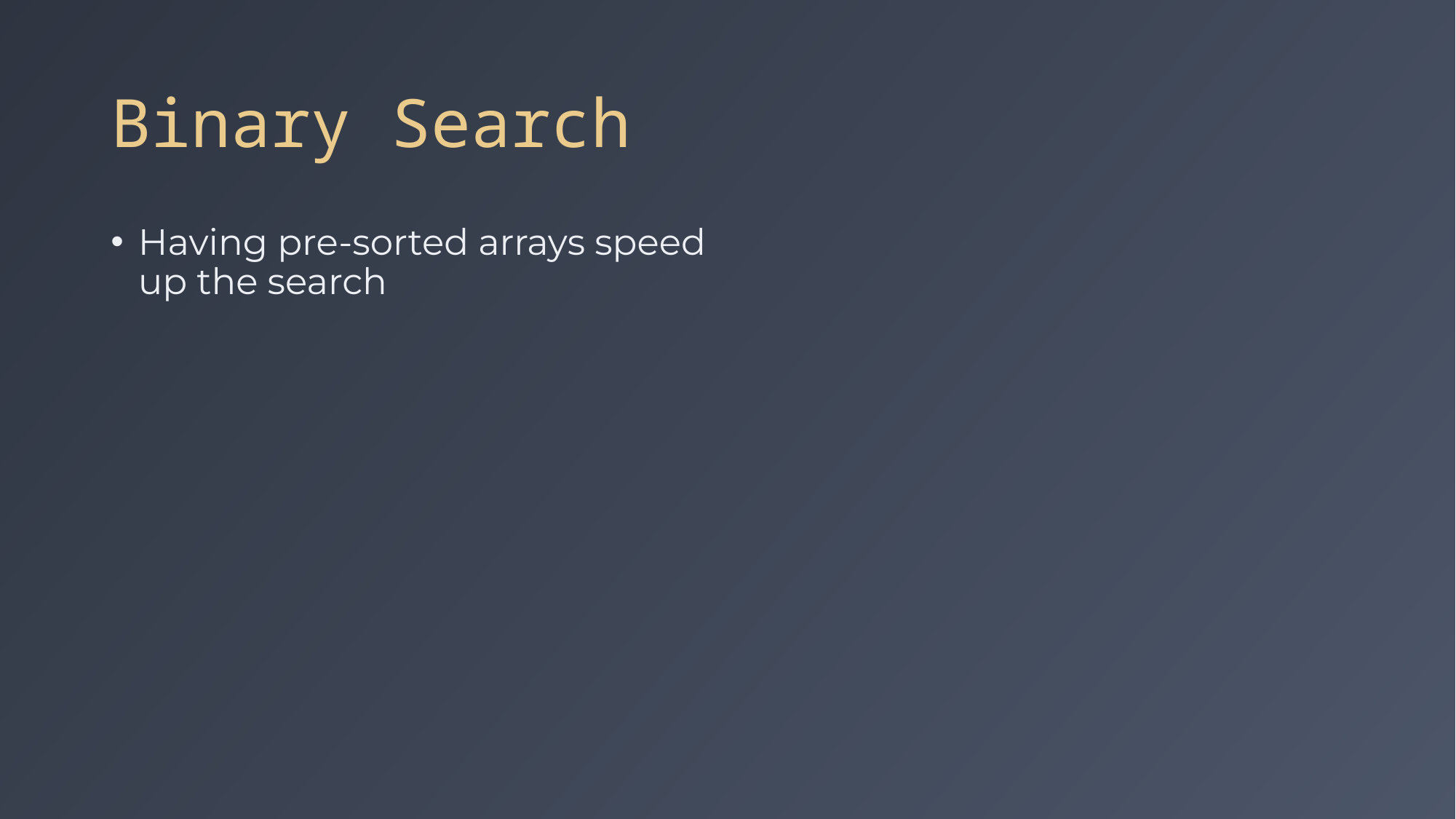

# Binary Search
Having pre-sorted arrays speed up the search